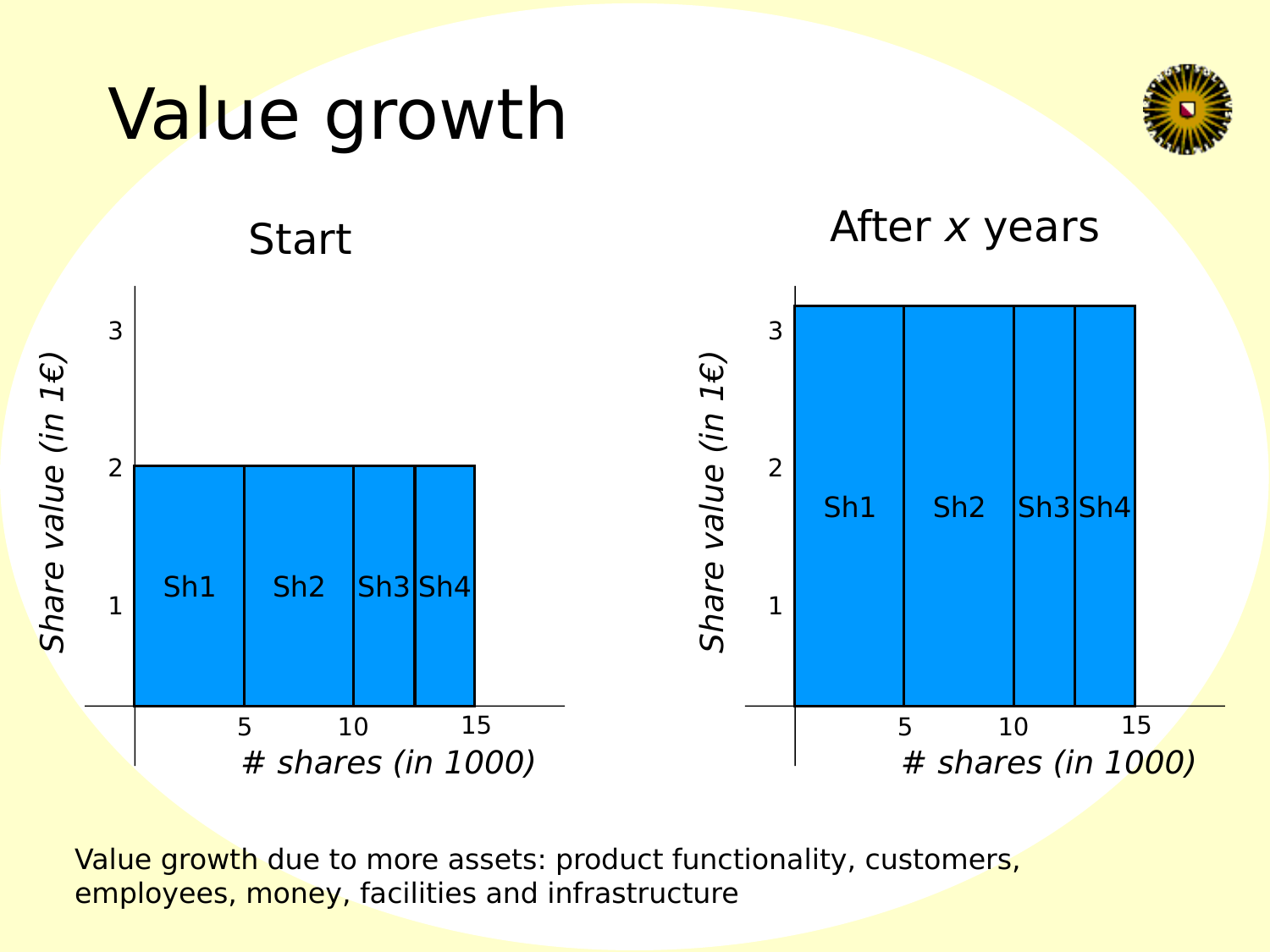

# Value growth
After x years
Start

Sh1
Sh2
Sh3
Sh4
3
3
2
2
Sh1
Sh2
Sh3
Sh4
Share value (in 1€)
Share value (in 1€)
1
1
15
15
5
10
5
10

# shares (in 1000)
# shares (in 1000)
Value growth due to more assets: product functionality, customers, employees, money, facilities and infrastructure